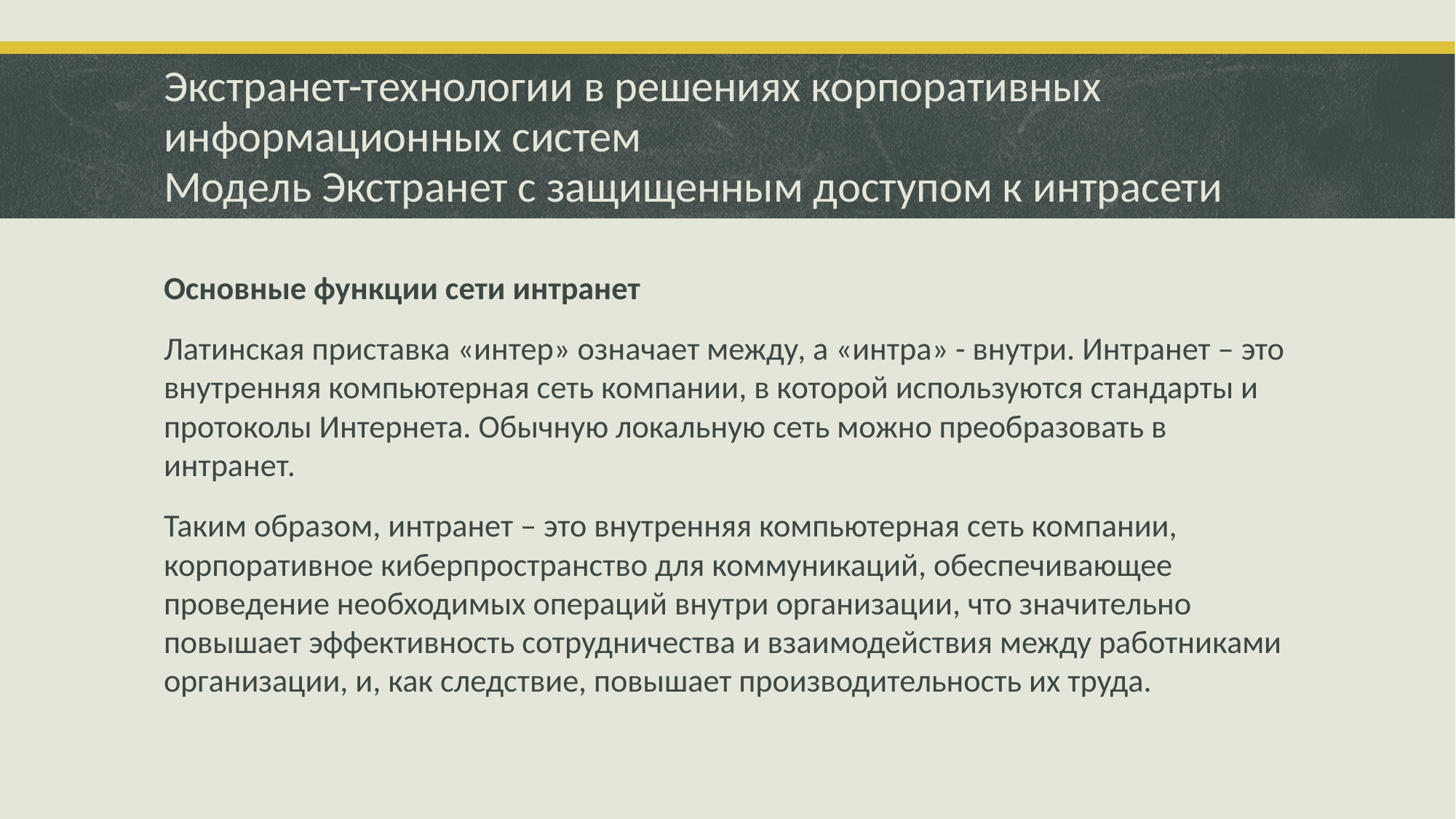

# Экстранет-технологии в решениях корпоративных информационных систем Модель Экстранет с защищенным доступом к интрасети
Основные функции сети интранет
Латинская приставка «интер» означает между, а «интра» - внутри. Интранет – это внутренняя компьютерная сеть компании, в которой используются стандарты и протоколы Интернета. Обычную локальную сеть можно преобразовать в интранет.
Таким образом, интранет – это внутренняя компьютерная сеть компании, корпоративное киберпространство для коммуникаций, обеспечивающее проведение необходимых операций внутри организации, что значительно повышает эффективность сотрудничества и взаимодействия между работниками организации, и, как следствие, повышает производительность их труда.